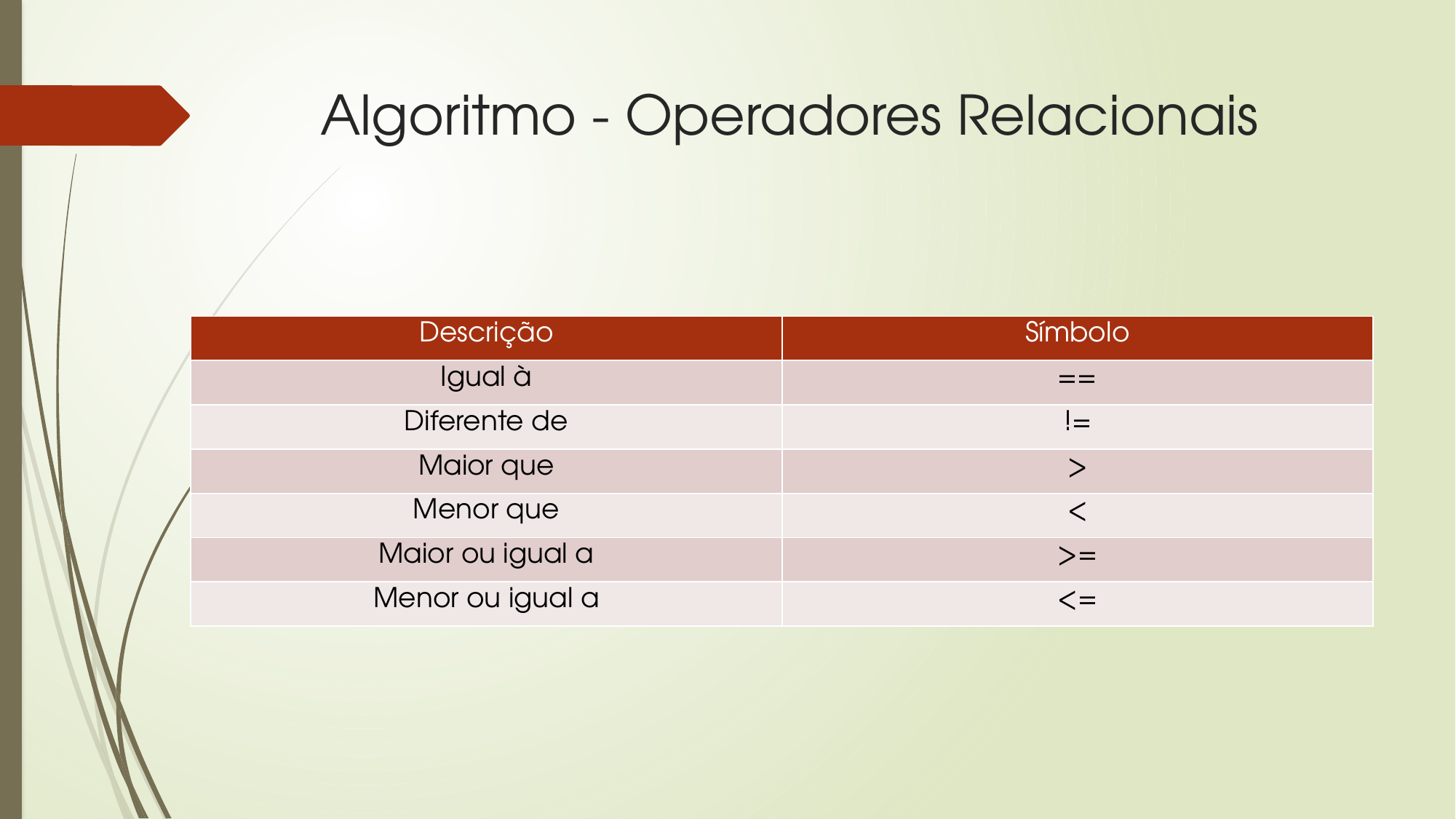

# Algoritmo - Operadores Relacionais
| Descrição | Símbolo |
| --- | --- |
| Igual à | == |
| Diferente de | != |
| Maior que | > |
| Menor que | < |
| Maior ou igual a | >= |
| Menor ou igual a | <= |